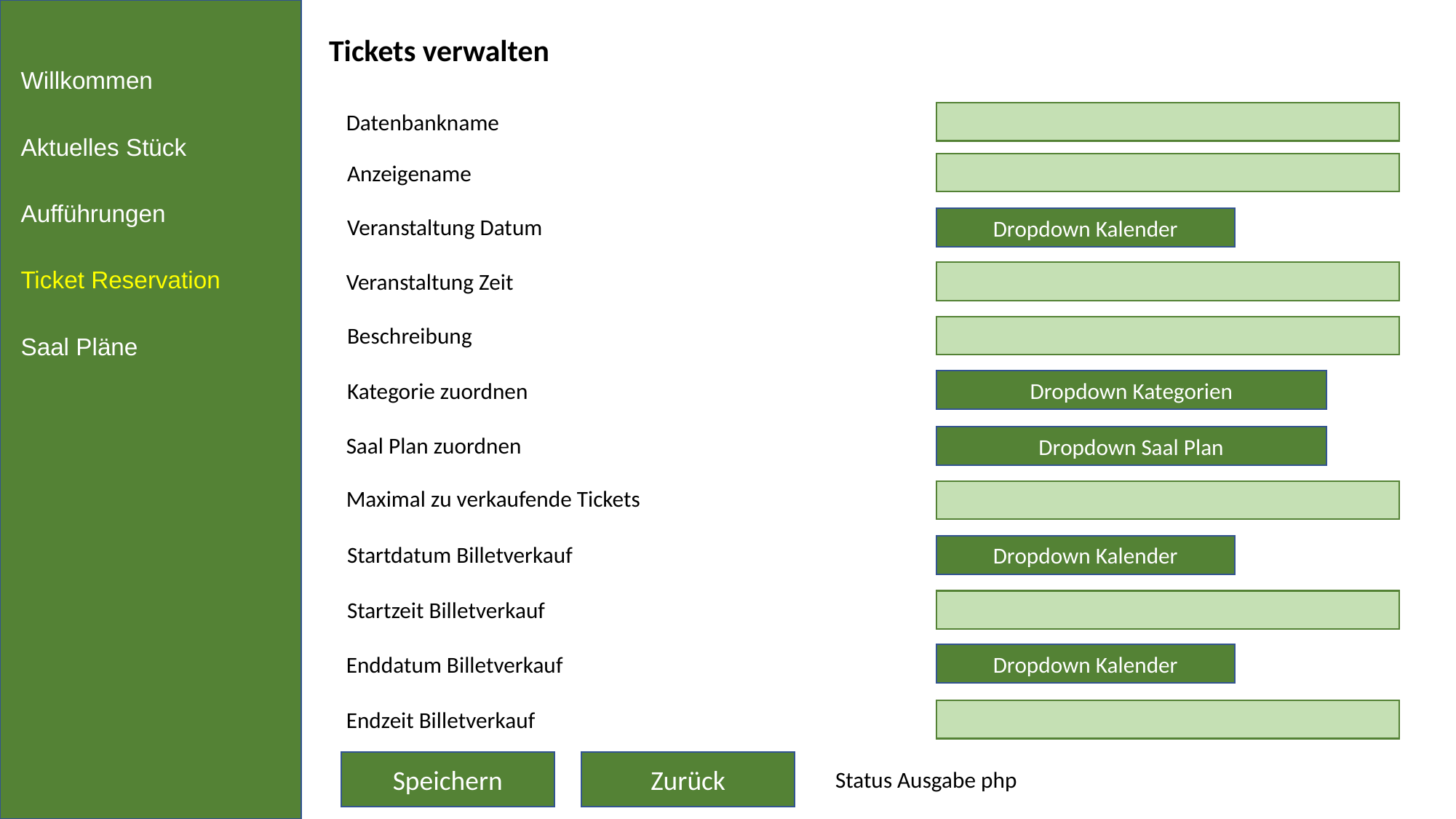

Tickets verwalten
Willkommen

Aktuelles Stück

Aufführungen

Ticket Reservation

Saal Pläne

Datenbankname

Anzeigename

Veranstaltung Datum
Dropdown Kalender
Veranstaltung Zeit

Beschreibung

Dropdown Kategorien
Kategorie zuordnen
Saal Plan zuordnen
Dropdown Saal Plan
Maximal zu verkaufende Tickets

Startdatum Billetverkauf
Dropdown Kalender
Startzeit Billetverkauf

Dropdown Kalender
Enddatum Billetverkauf
Endzeit Billetverkauf

Speichern
Zurück
Status Ausgabe php